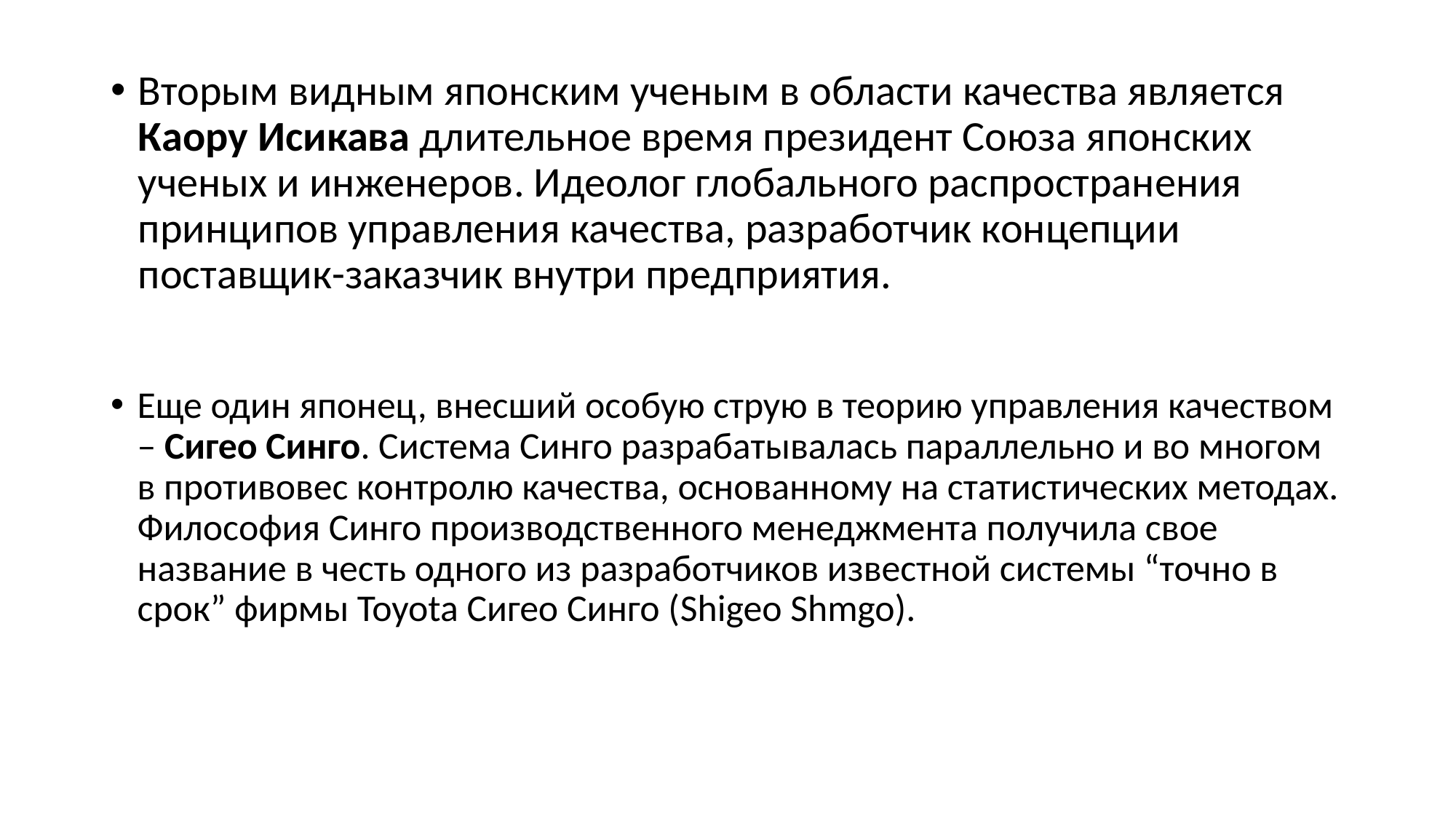

Вторым видным японским ученым в области качества является Каору Исикава длительное время президент Союза японских ученых и инженеров. Идеолог глобального распространения принципов управления качества, разработчик концепции поставщик-заказчик внутри предприятия.
Еще один японец, внесший особую струю в теорию управления качеством – Сигео Синго. Система Синго разрабатывалась параллельно и во многом в противовес контролю качества, основанному на статистических методах. Философия Синго производственного менеджмента получила свое название в честь одного из разработчиков известной системы “точно в срок” фирмы Toyota Сигео Синго (Shigeo Shmgo).